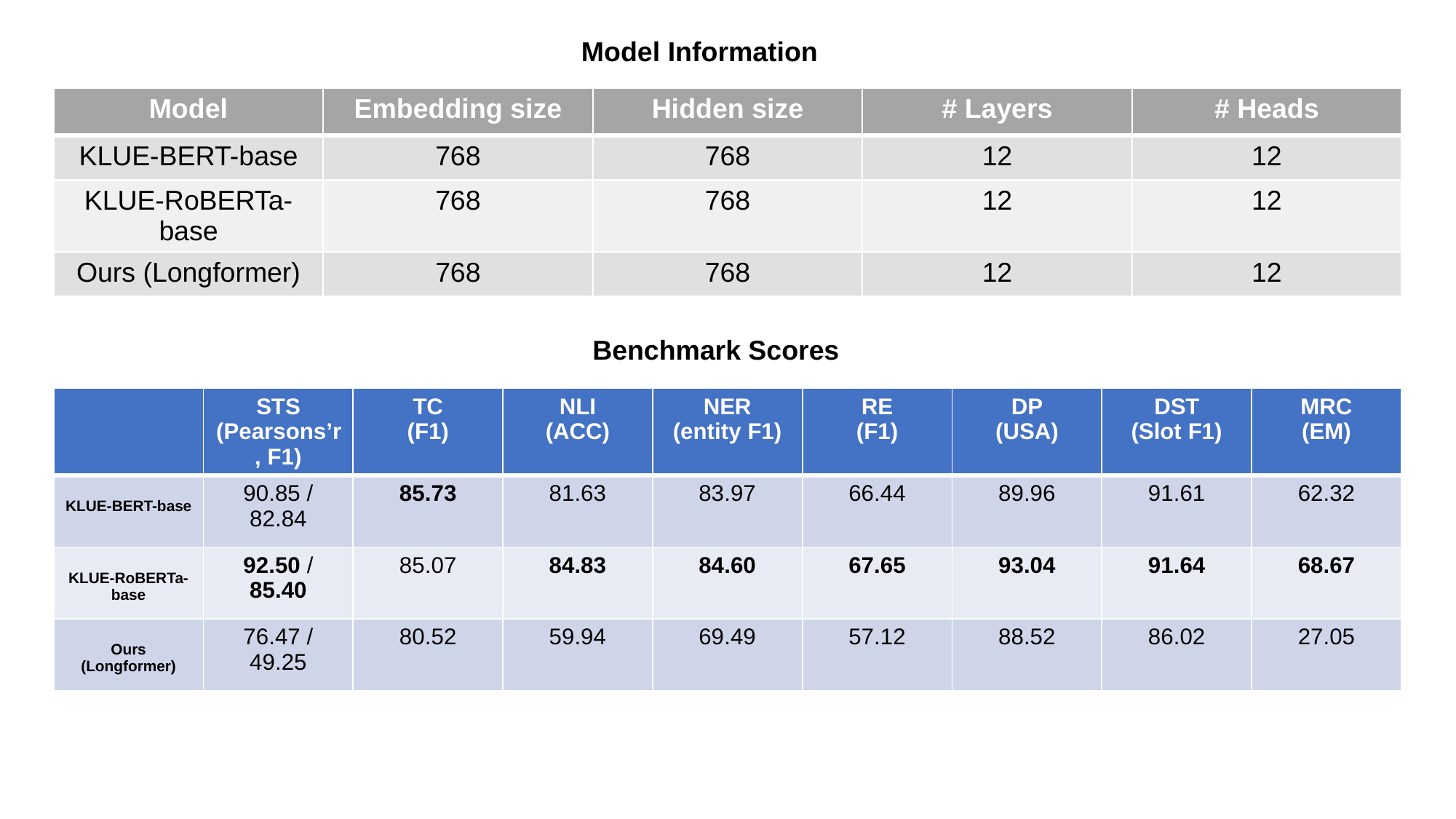

Model Information
| Model | Embedding size | Hidden size | # Layers | # Heads |
| --- | --- | --- | --- | --- |
| KLUE-BERT-base | 768 | 768 | 12 | 12 |
| KLUE-RoBERTa-base | 768 | 768 | 12 | 12 |
| Ours (Longformer) | 768 | 768 | 12 | 12 |
Benchmark Scores
|  | STS (Pearsons’r, F1) | TC (F1) | NLI (ACC) | NER (entity F1) | RE (F1) | DP (USA) | DST (Slot F1) | MRC (EM) |
| --- | --- | --- | --- | --- | --- | --- | --- | --- |
| KLUE-BERT-base | 90.85 / 82.84 | 85.73 | 81.63 | 83.97 | 66.44 | 89.96 | 91.61 | 62.32 |
| KLUE-RoBERTa-base | 92.50 / 85.40 | 85.07 | 84.83 | 84.60 | 67.65 | 93.04 | 91.64 | 68.67 |
| Ours (Longformer) | 76.47 / 49.25 | 80.52 | 59.94 | 69.49 | 57.12 | 88.52 | 86.02 | 27.05 |